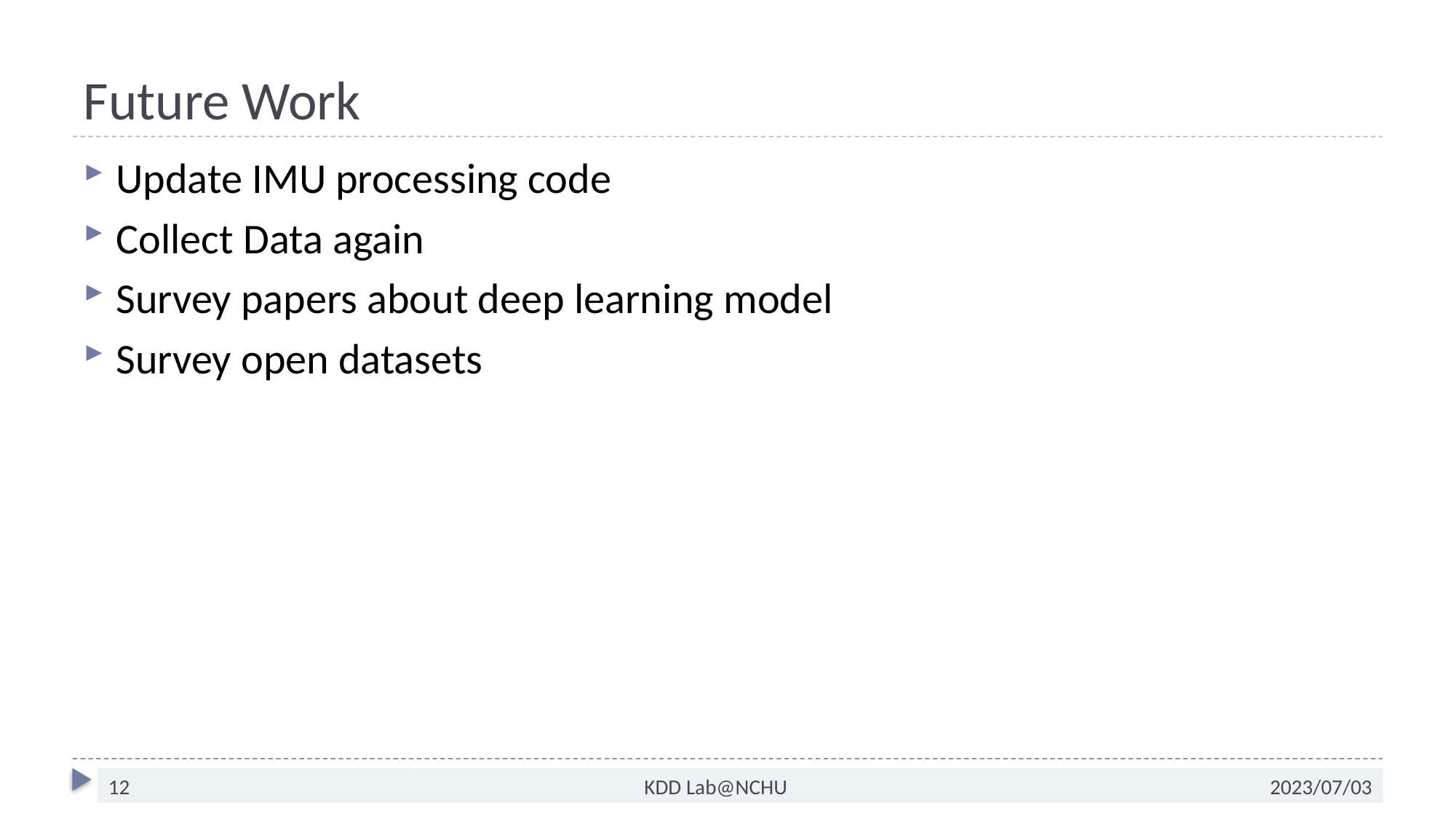

# Future Work
Update IMU processing code
Collect Data again
Survey papers about deep learning model
Survey open datasets
12
KDD Lab@NCHU
2023/07/03